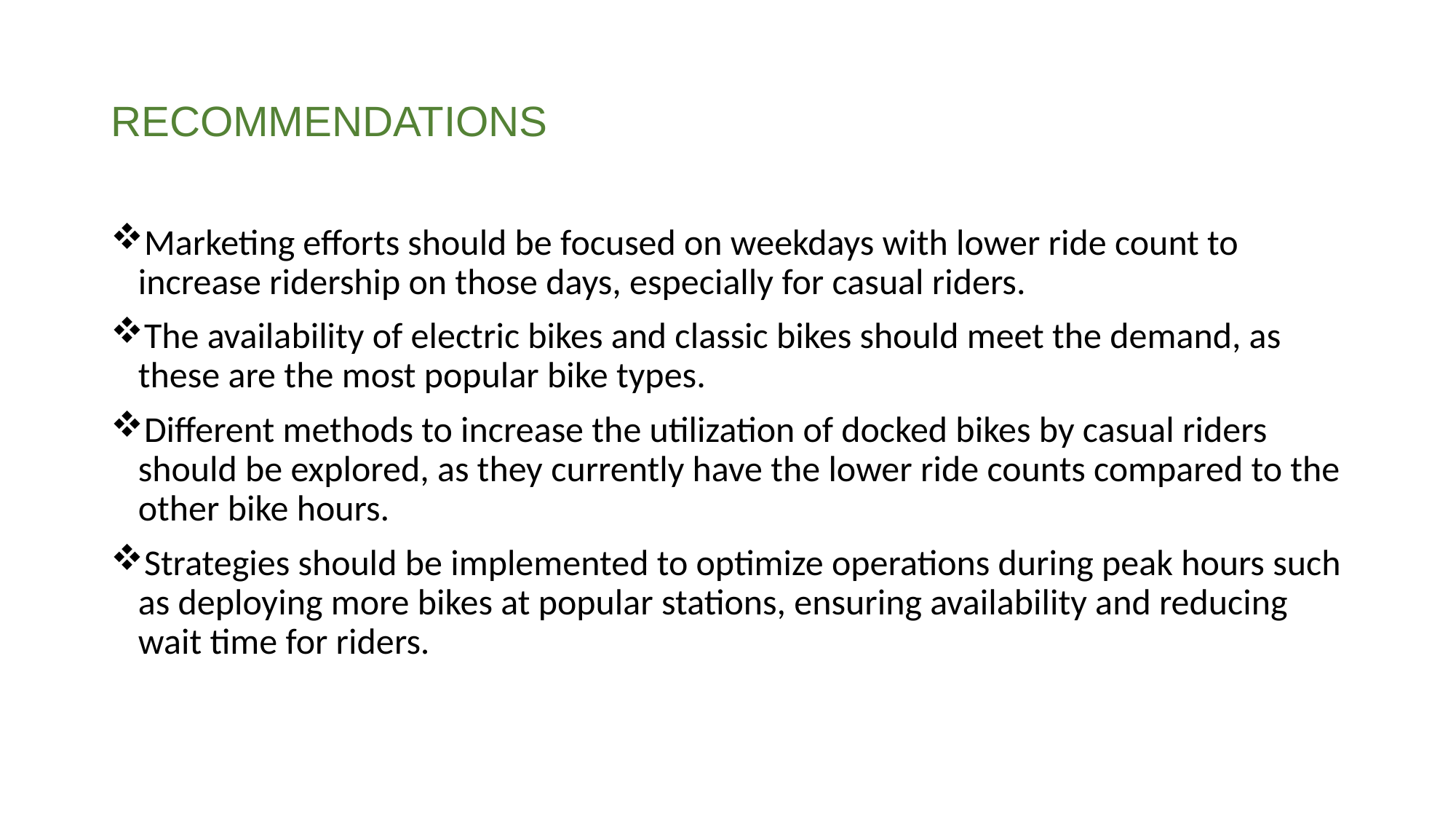

# RECOMMENDATIONS
Marketing efforts should be focused on weekdays with lower ride count to increase ridership on those days, especially for casual riders.
The availability of electric bikes and classic bikes should meet the demand, as these are the most popular bike types.
Different methods to increase the utilization of docked bikes by casual riders should be explored, as they currently have the lower ride counts compared to the other bike hours.
Strategies should be implemented to optimize operations during peak hours such as deploying more bikes at popular stations, ensuring availability and reducing wait time for riders.